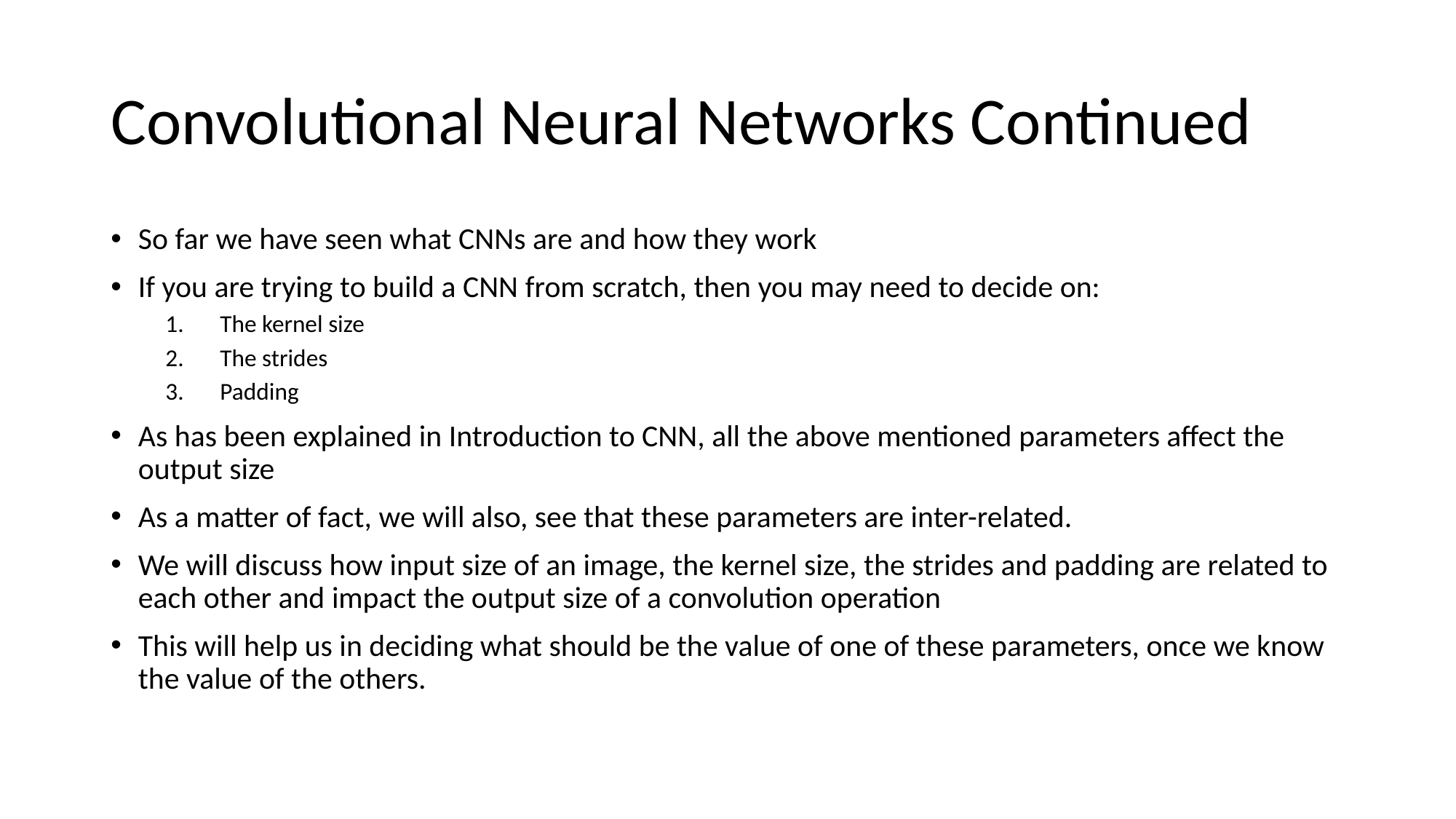

# Convolutional Neural Networks Continued
So far we have seen what CNNs are and how they work
If you are trying to build a CNN from scratch, then you may need to decide on:
The kernel size
The strides
Padding
As has been explained in Introduction to CNN, all the above mentioned parameters affect the output size
As a matter of fact, we will also, see that these parameters are inter-related.
We will discuss how input size of an image, the kernel size, the strides and padding are related to each other and impact the output size of a convolution operation
This will help us in deciding what should be the value of one of these parameters, once we know the value of the others.